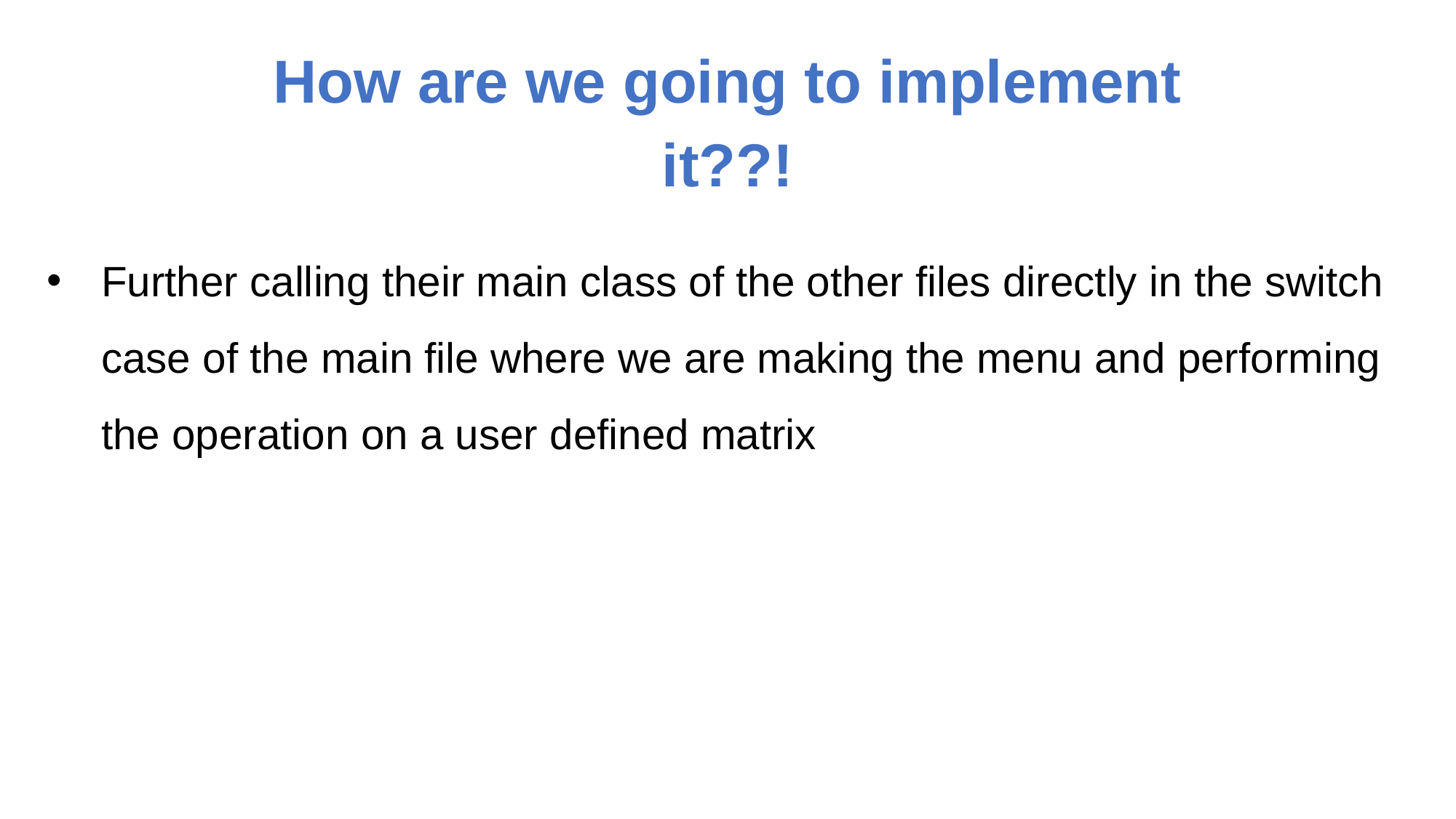

How are we going to implement it??!
Further calling their main class of the other files directly in the switch case of the main file where we are making the menu and performing the operation on a user defined matrix